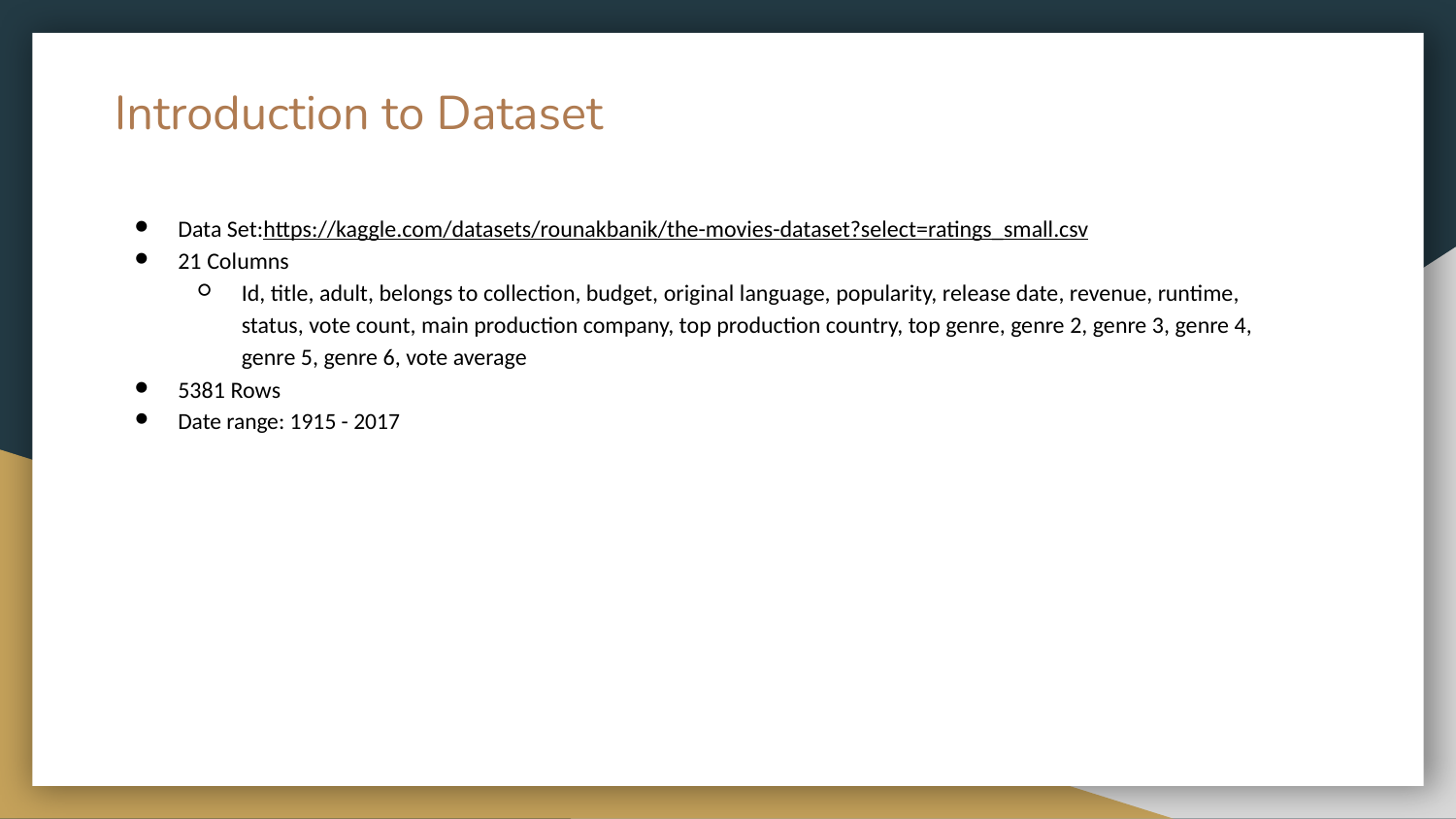

# Introduction to Dataset

Data Set:https://kaggle.com/datasets/rounakbanik/the-movies-dataset?select=ratings_small.csv
21 Columns
Id, title, adult, belongs to collection, budget, original language, popularity, release date, revenue, runtime, status, vote count, main production company, top production country, top genre, genre 2, genre 3, genre 4, genre 5, genre 6, vote average
5381 Rows
Date range: 1915 - 2017

Data Set Requirements:
At Least 10,000 Points of Data
The data set contains 45,467 movies, 26 columns, and over 26 million ratings, creating over 100 million points of data
At Least 10 Columns
The data set contains 26 columns of information